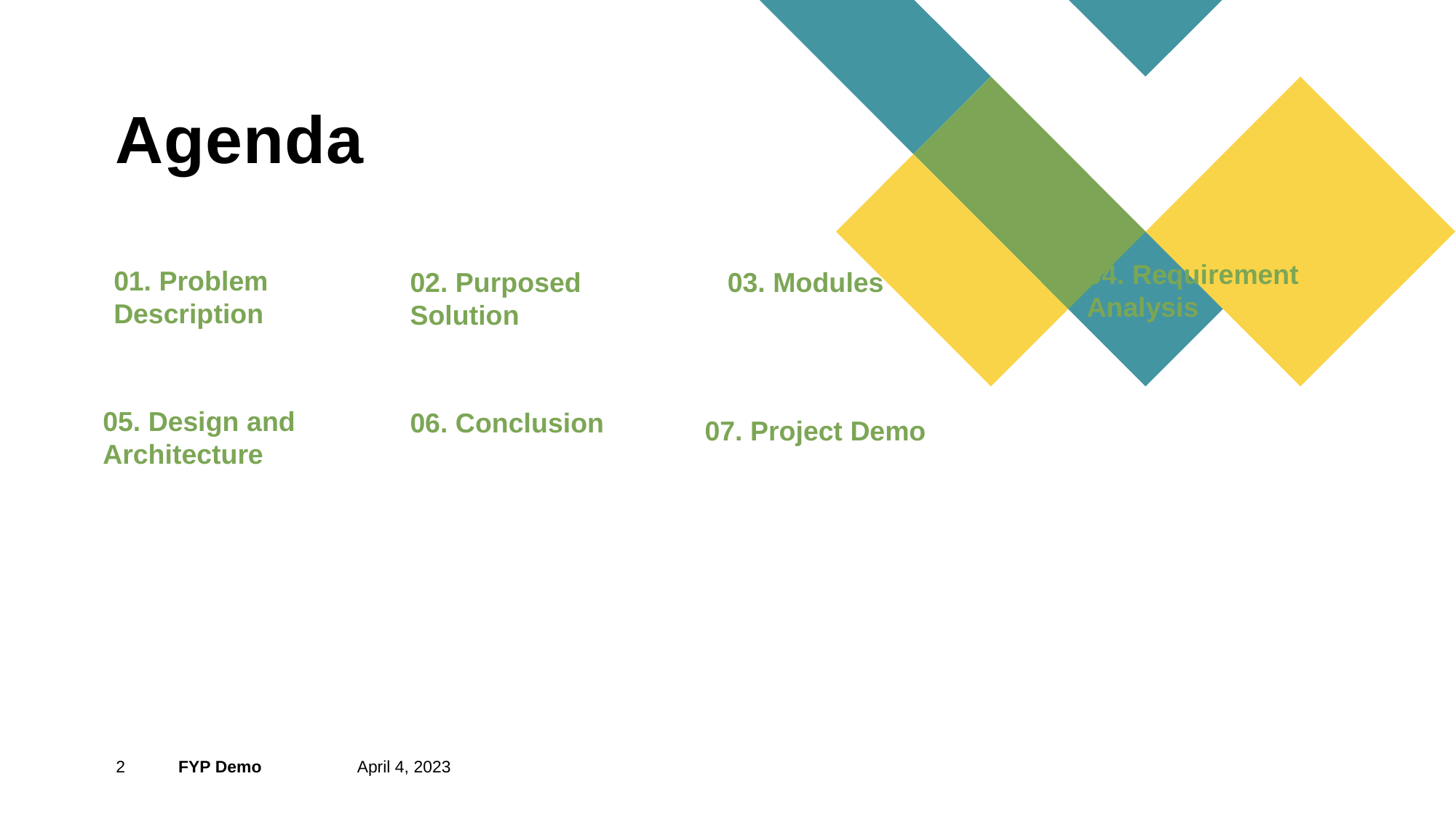

# Agenda
04. Requirement Analysis
01. Problem Description
02. Purposed Solution
03. Modules
05. Design and Architecture
06. Conclusion

07. Project Demo

2
FYP Demo
April 4, 2023